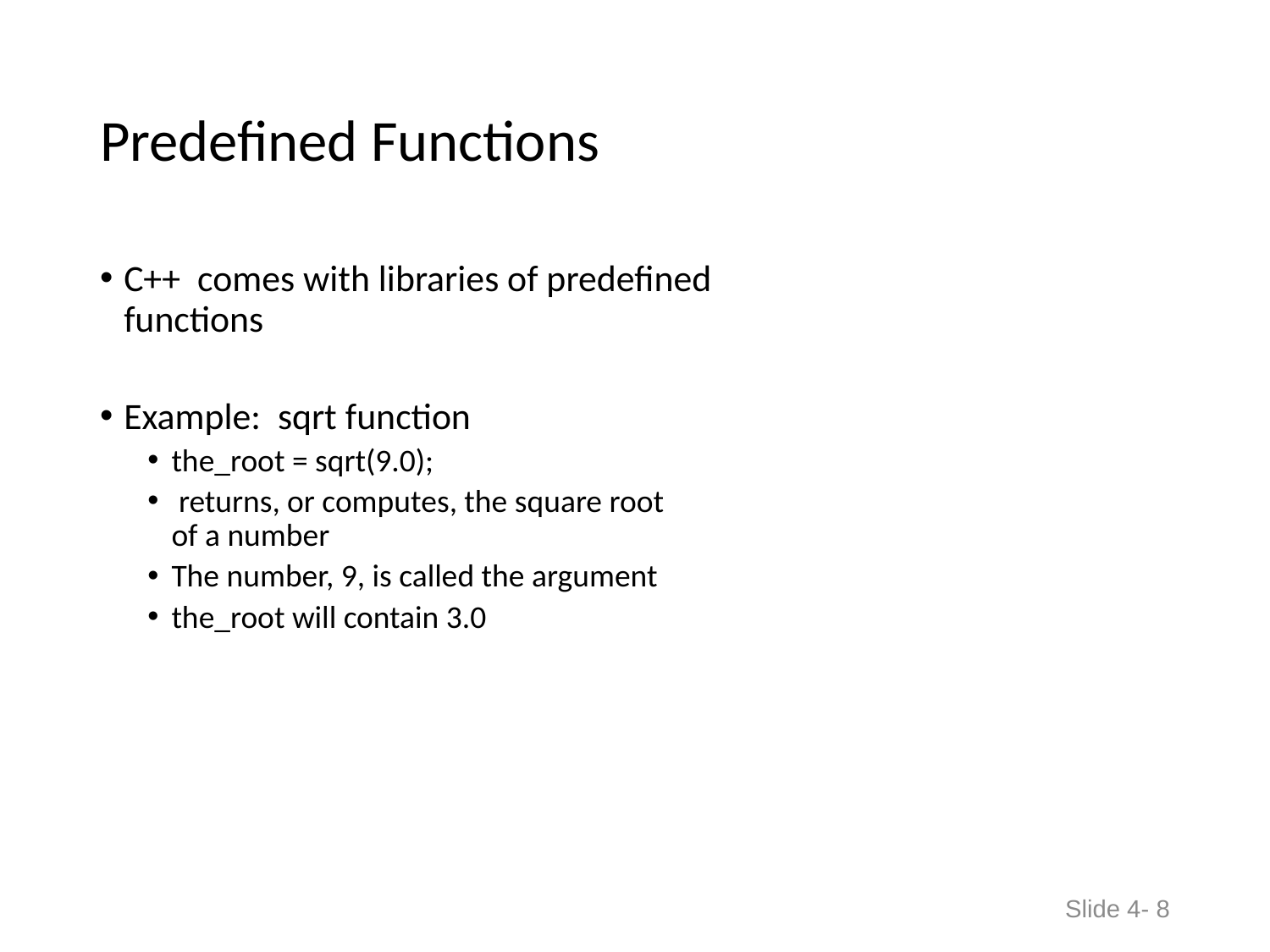

# Predefined Functions
C++  comes with libraries of predefined
functions
Example:  sqrt function
the_root = sqrt(9.0);
 returns, or computes, the square root
of a number
The number, 9, is called the argument
the_root will contain 3.0
Slide 4- 8